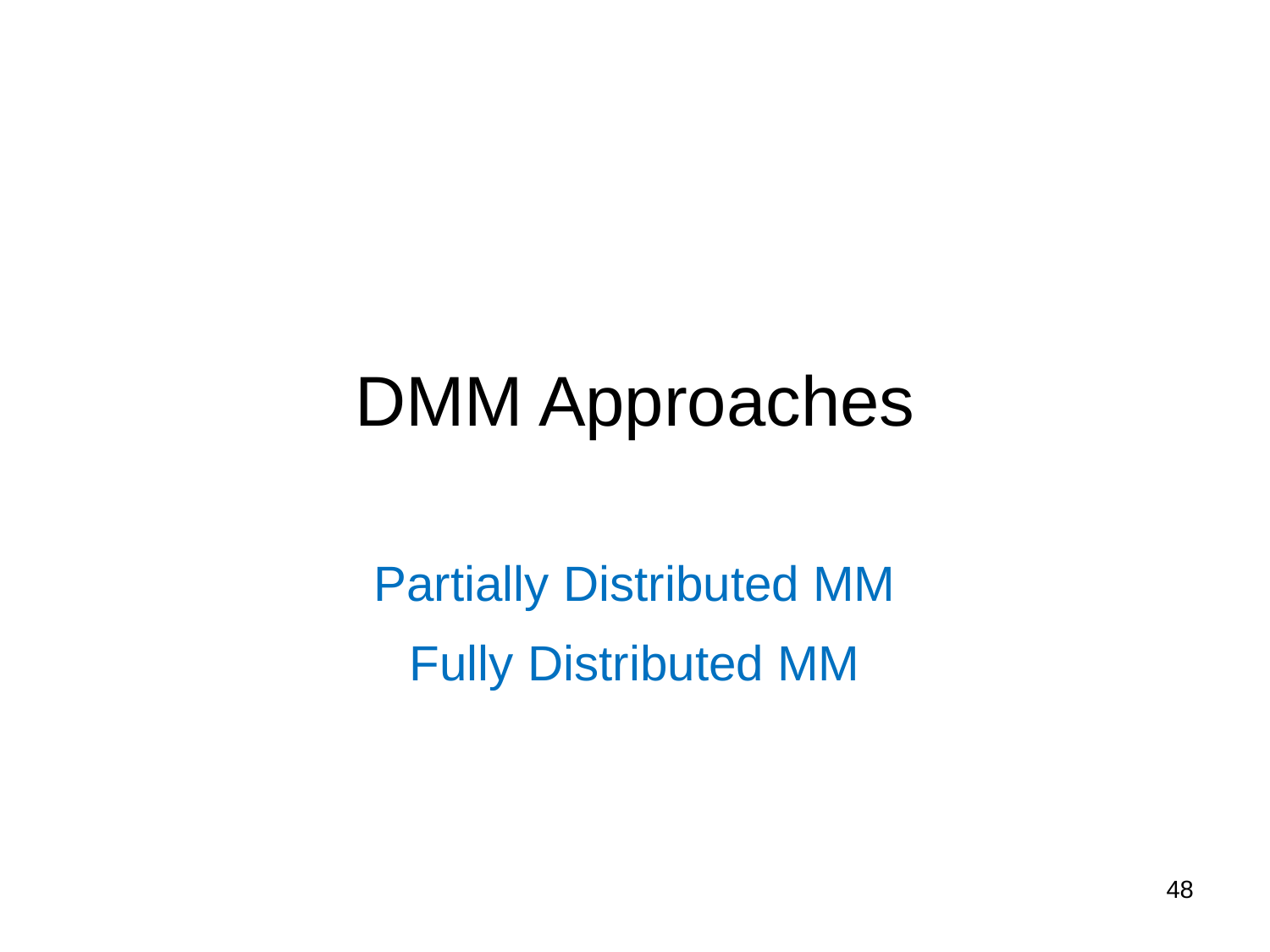

# DMM Approaches
Partially Distributed MM
Fully Distributed MM
48